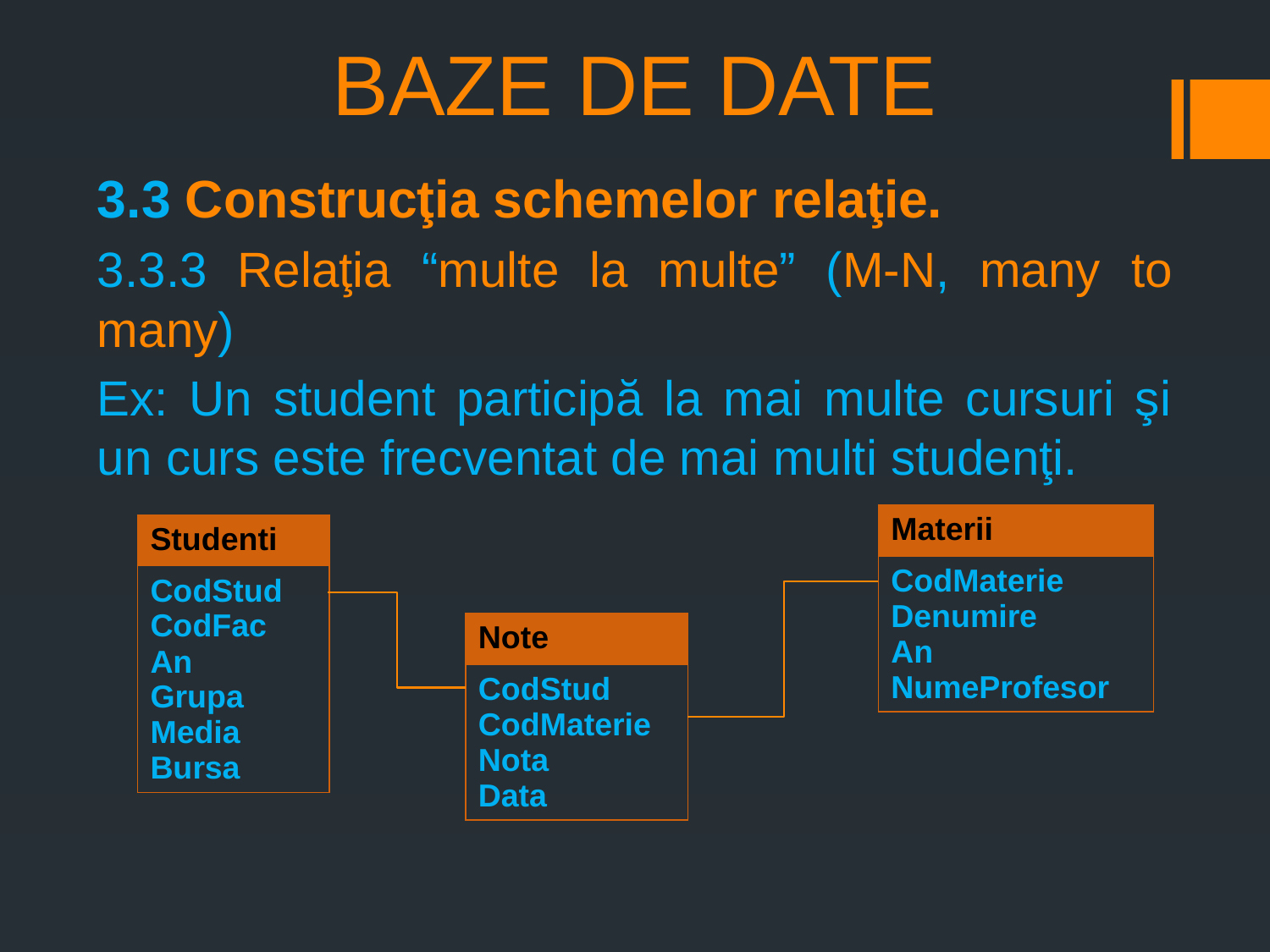

# BAZE DE DATE
3.3 Construcţia schemelor relaţie.
3.3.3 Relaţia “multe la multe” (M-N, many to many)
Ex: Un student participă la mai multe cursuri şi un curs este frecventat de mai multi studenţi.

| Materii |
| --- |
| CodMaterie Denumire An NumeProfesor |
| Studenti |
| --- |
| CodStud CodFac An Grupa Media Bursa |
| Note |
| --- |
| CodStud CodMaterie Nota Data |